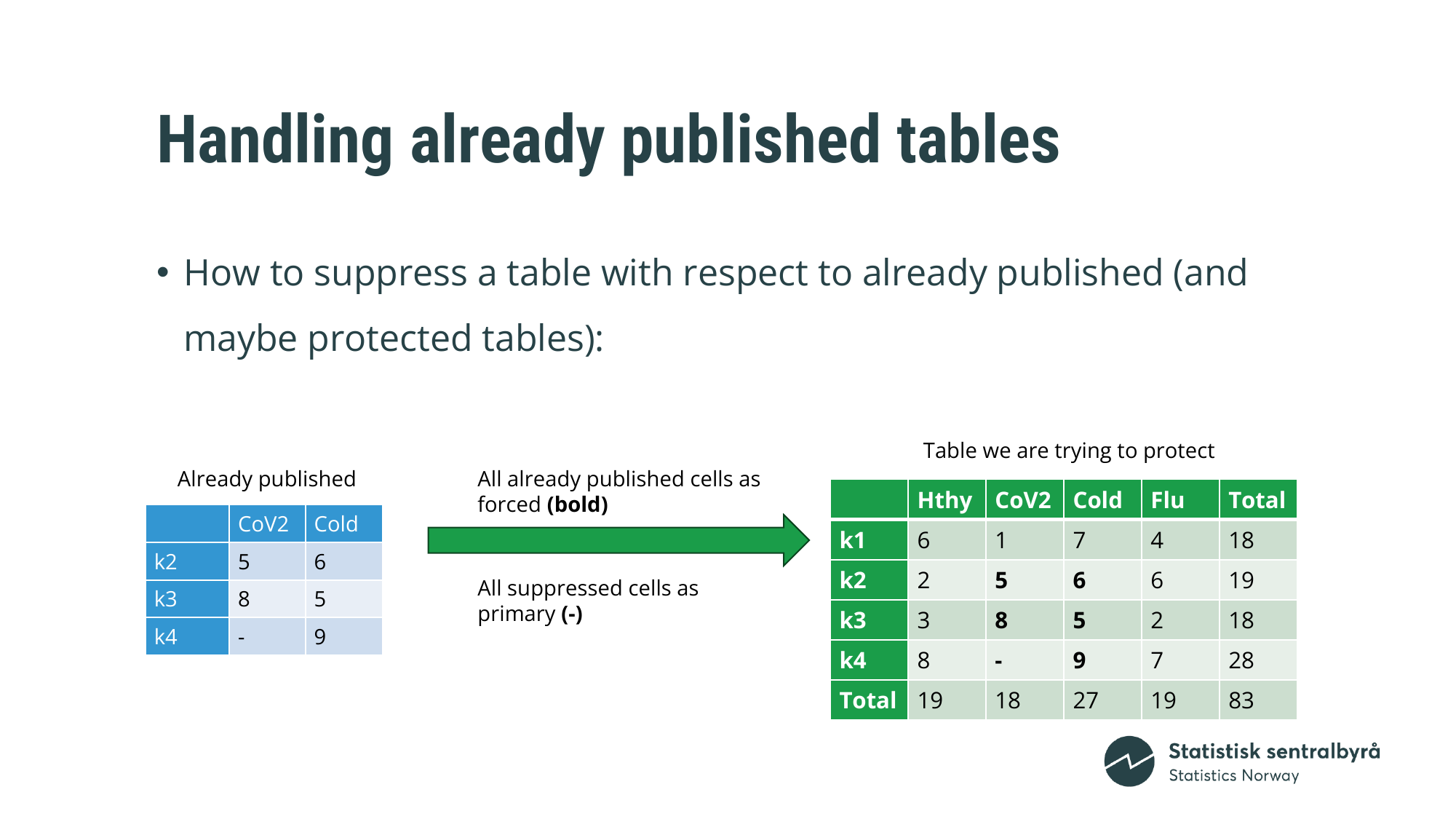

# Handling already published tables
How to suppress a table with respect to already published (and maybe protected tables):

Table we are trying to protect
Already published
All already published cells as
forced (bold)
|  | Hthy | CoV2 | Cold | Flu | Total |
| --- | --- | --- | --- | --- | --- |
| k1 | 6 | 1 | 7 | 4 | 18 |
| k2 | 2 | 5 | 6 | 6 | 19 |
| k3 | 3 | 8 | 5 | 2 | 18 |
| k4 | 8 | - | 9 | 7 | 28 |
| Total | 19 | 18 | 27 | 19 | 83 |
|  | CoV2 | Cold |
| --- | --- | --- |
| k2 | 5 | 6 |
| k3 | 8 | 5 |
| k4 | - | 9 |

All suppressed cells as
primary (-)